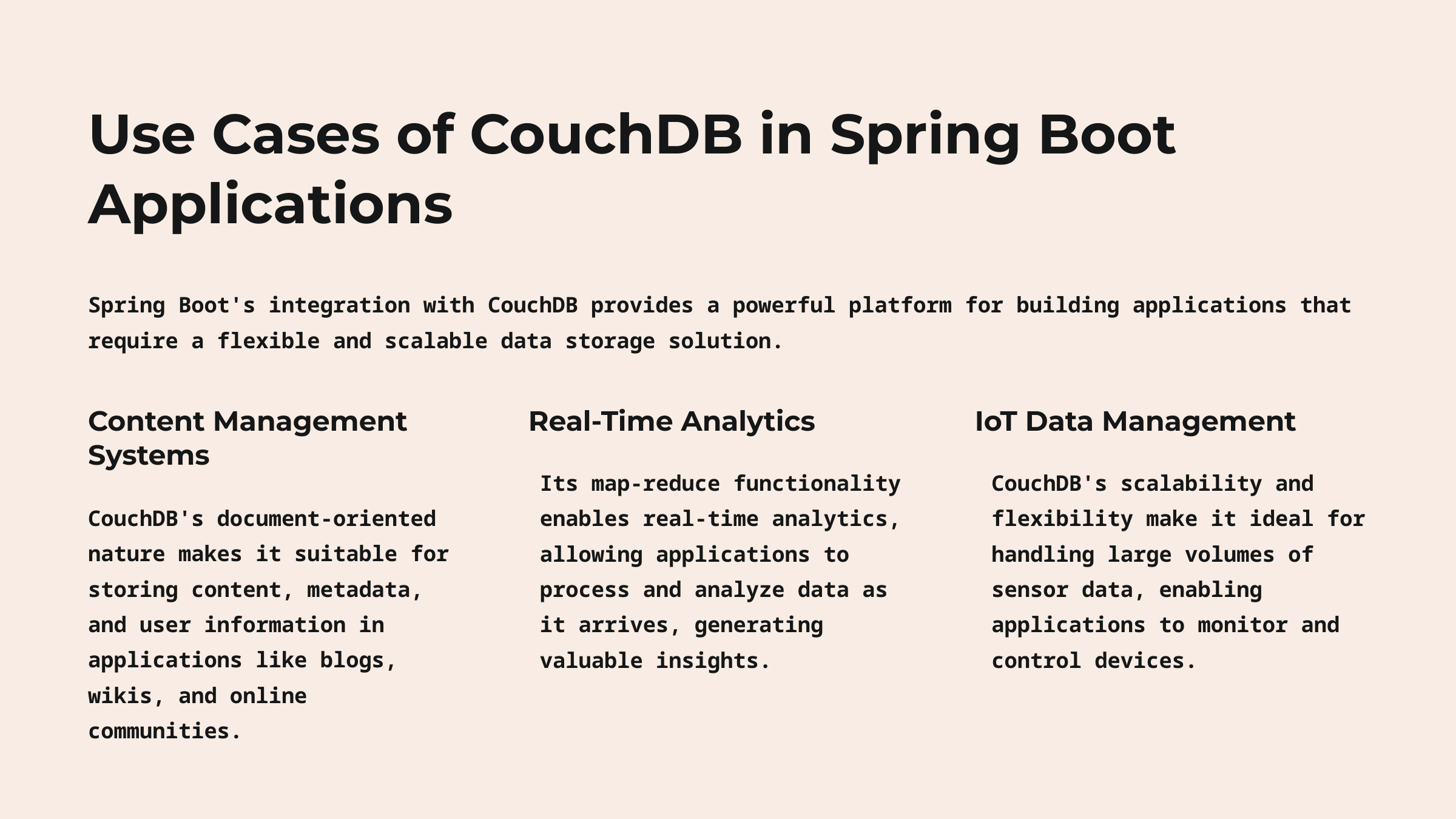

Use Cases of CouchDB in Spring Boot Applications
Spring Boot's integration with CouchDB provides a powerful platform for building applications that require a flexible and scalable data storage solution.
Content Management Systems
Real-Time Analytics
IoT Data Management
Its map-reduce functionality enables real-time analytics, allowing applications to process and analyze data as it arrives, generating valuable insights.
CouchDB's scalability and flexibility make it ideal for handling large volumes of sensor data, enabling applications to monitor and control devices.
CouchDB's document-oriented nature makes it suitable for storing content, metadata, and user information in applications like blogs, wikis, and online communities.